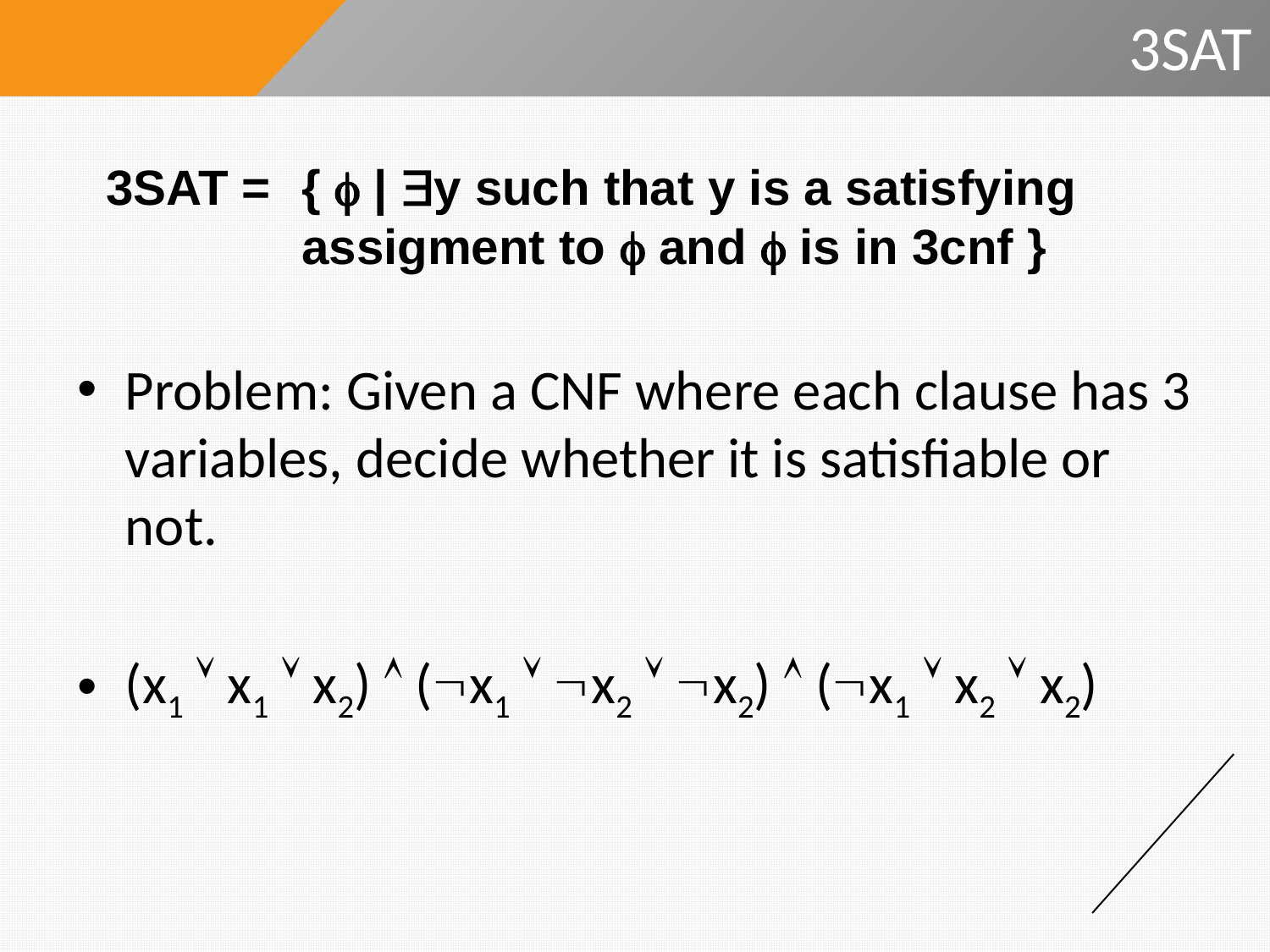

# 3SAT
3SAT =
{ φ | ∃y such that y is a satisfying assigment to φ and φ is in 3cnf }
Problem: Given a CNF where each clause has 3 variables, decide whether it is satisfiable or not.

(x1 ∨ x1 ∨ x2) ∧ (¬x1 ∨ ¬x2 ∨ ¬x2) ∧ (¬x1 ∨ x2 ∨ x2)